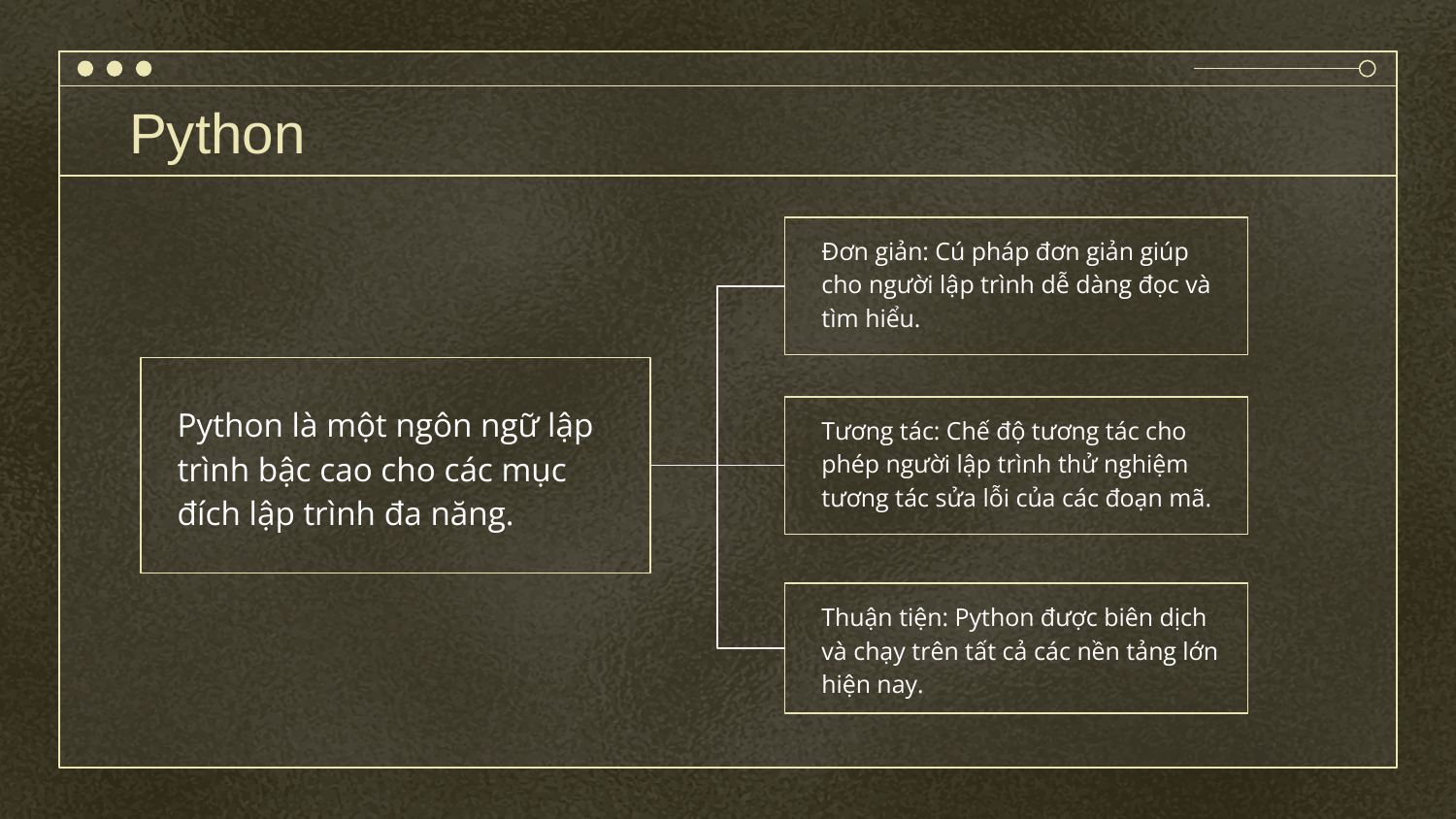

# Python
Đơn giản: Cú pháp đơn giản giúp cho người lập trình dễ dàng đọc và tìm hiểu.

Python là một ngôn ngữ lập trình bậc cao cho các mục đích lập trình đa năng.
Tương tác: Chế độ tương tác cho phép người lập trình thử nghiệm tương tác sửa lỗi của các đoạn mã.
Thuận tiện: Python được biên dịch và chạy trên tất cả các nền tảng lớn hiện nay.